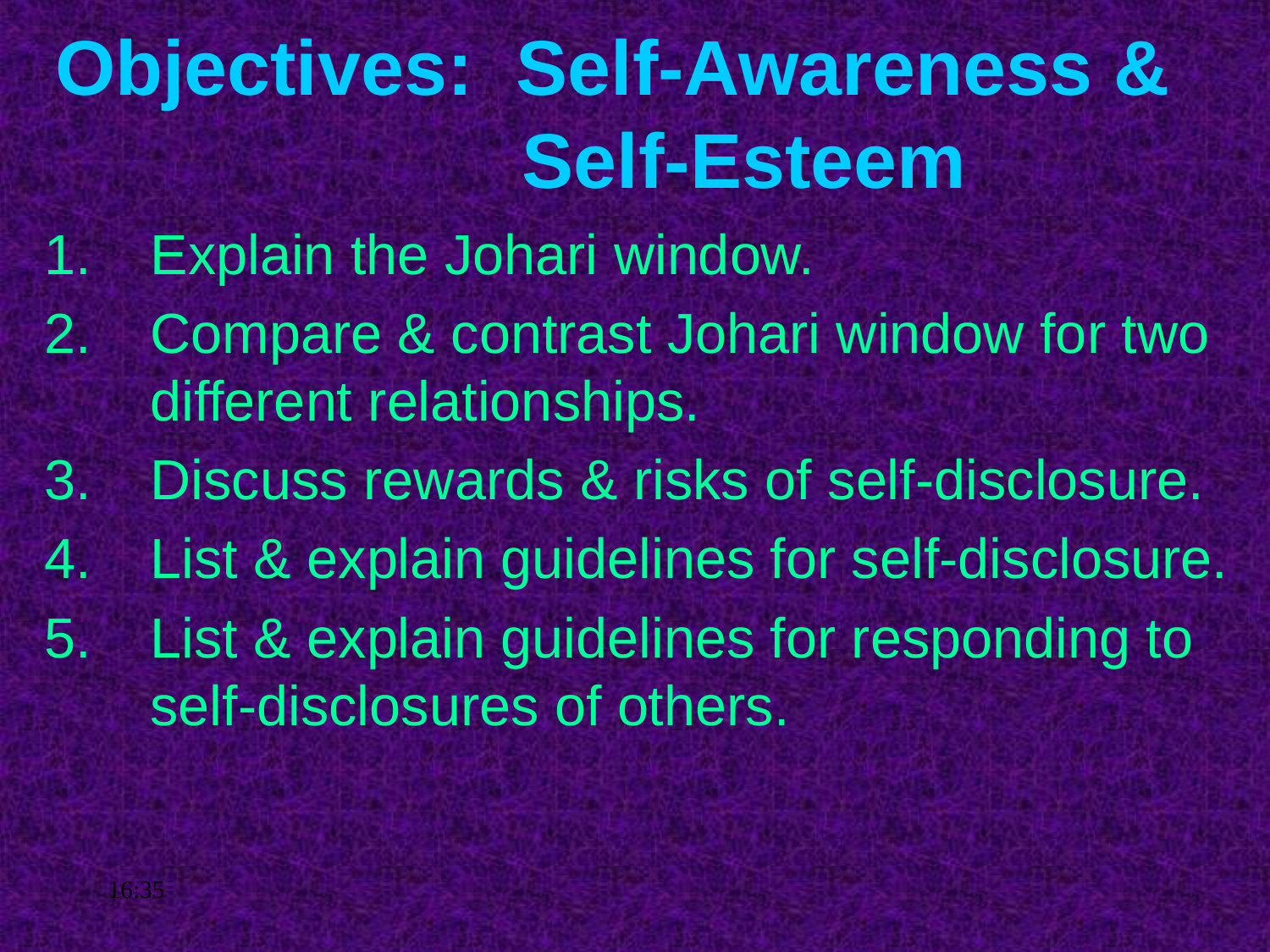

# Objectives:  Self-Awareness & 				    Self-Esteem
Explain the Johari window.
Compare & contrast Johari window for two different relationships.
Discuss rewards & risks of self-disclosure.
List & explain guidelines for self-disclosure.
List & explain guidelines for responding to self-disclosures of others.

16:35